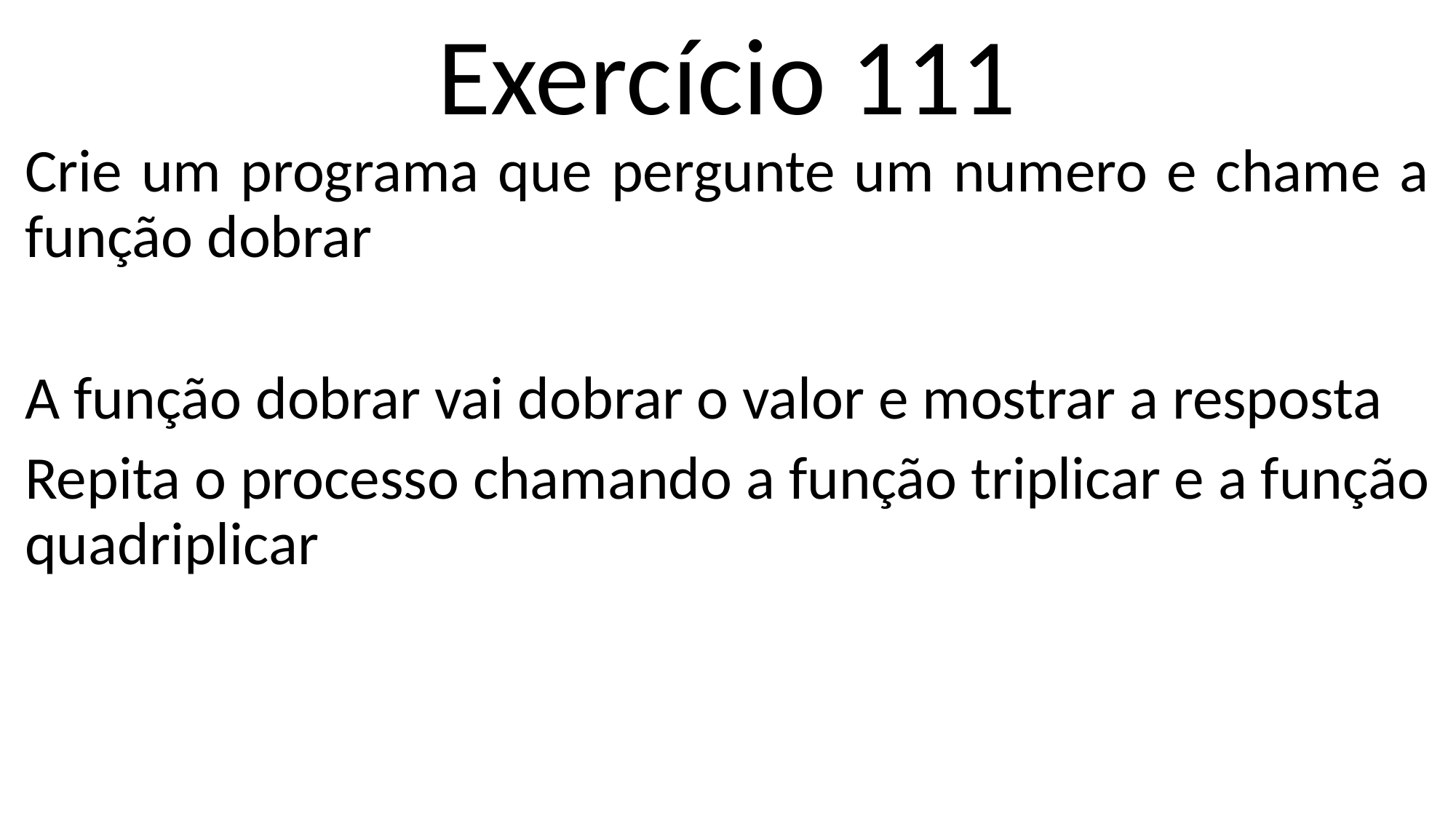

# Exercício 111
Crie um programa que pergunte um numero e chame a função dobrar

A função dobrar vai dobrar o valor e mostrar a resposta
Repita o processo chamando a função triplicar e a função quadriplicar